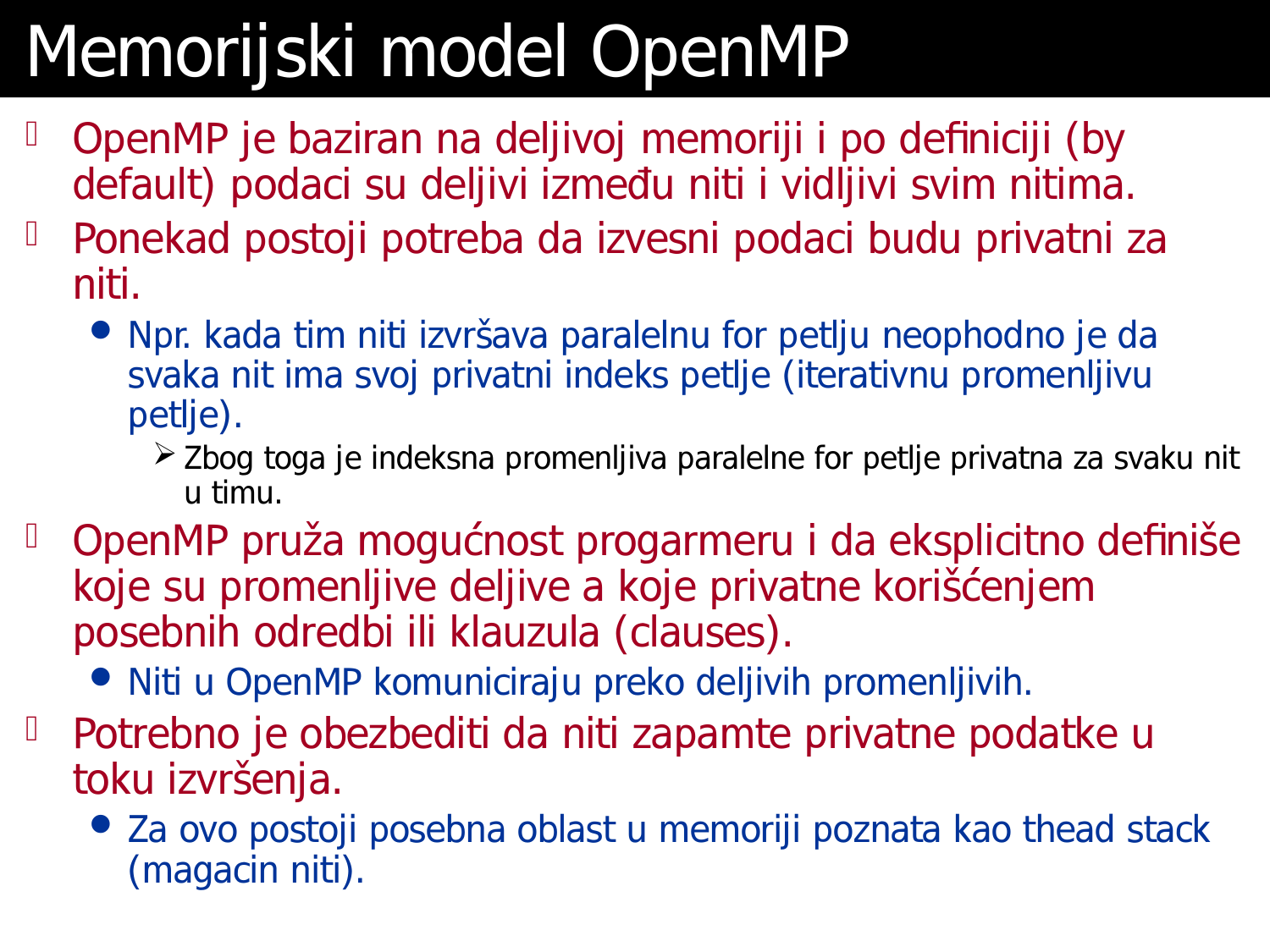

# Memorijski model OpenMP
OpenMP je baziran na deljivoj memoriji i po definiciji (by default) podaci su deljivi između niti i vidljivi svim nitima.
Ponekad postoji potreba da izvesni podaci budu privatni za niti.
Npr. kada tim niti izvršava paralelnu for petlju neophodno je da svaka nit ima svoj privatni indeks petlje (iterativnu promenljivu petlje).
Zbog toga je indeksna promenljiva paralelne for petlje privatna za svaku nit u timu.
OpenMP pruža mogućnost progarmeru i da eksplicitno definiše koje su promenljive deljive a koje privatne korišćenjem posebnih odredbi ili klauzula (clauses).
Niti u OpenMP komuniciraju preko deljivih promenljivih.
Potrebno je obezbediti da niti zapamte privatne podatke u toku izvršenja.
Za ovo postoji posebna oblast u memoriji poznata kao thead stack (magacin niti).